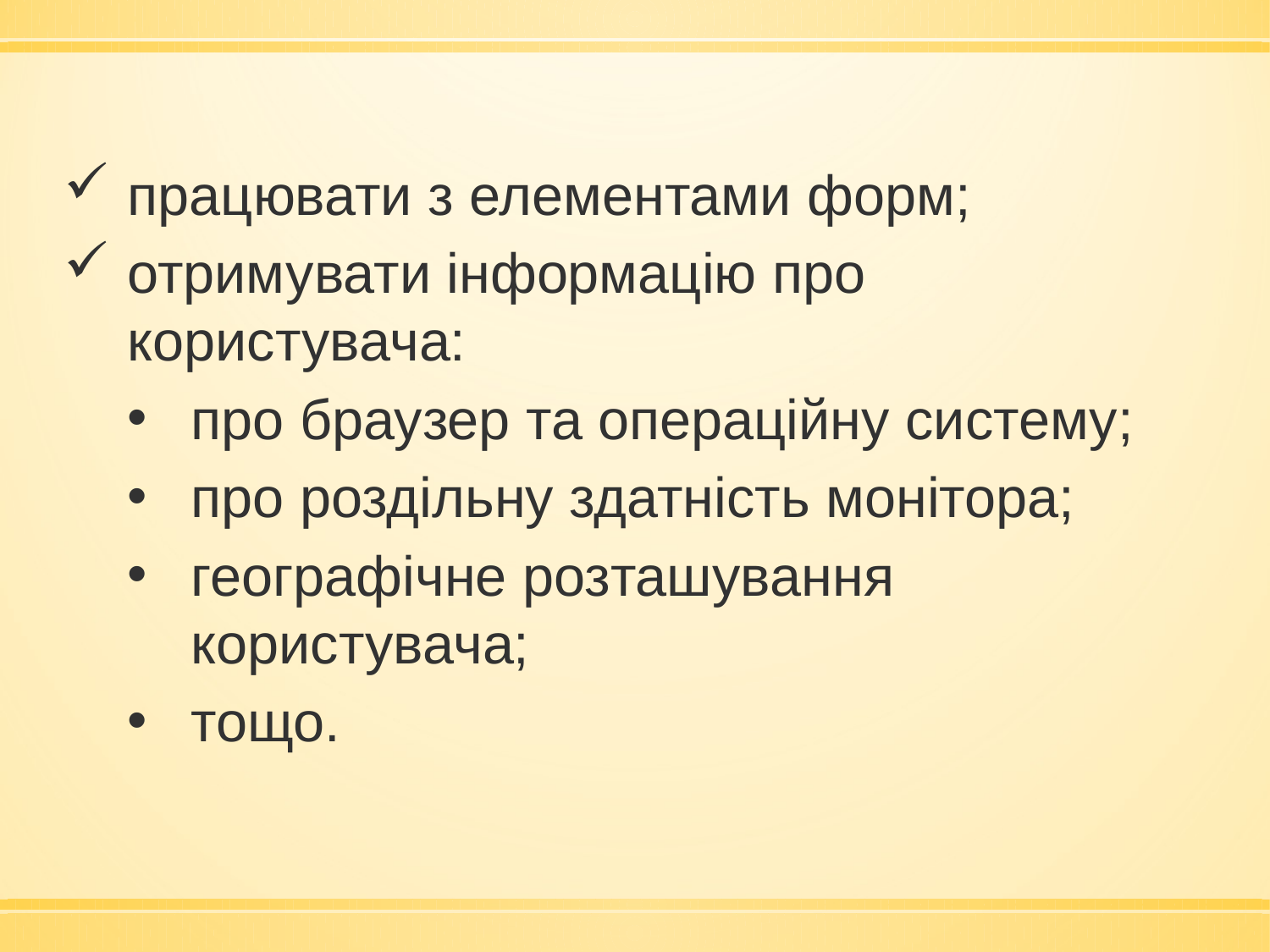

працювати з елементами форм;
отримувати інформацію про користувача:
про браузер та операційну систему;
про роздільну здатність монітора;
географічне розташування користувача;
тощо.